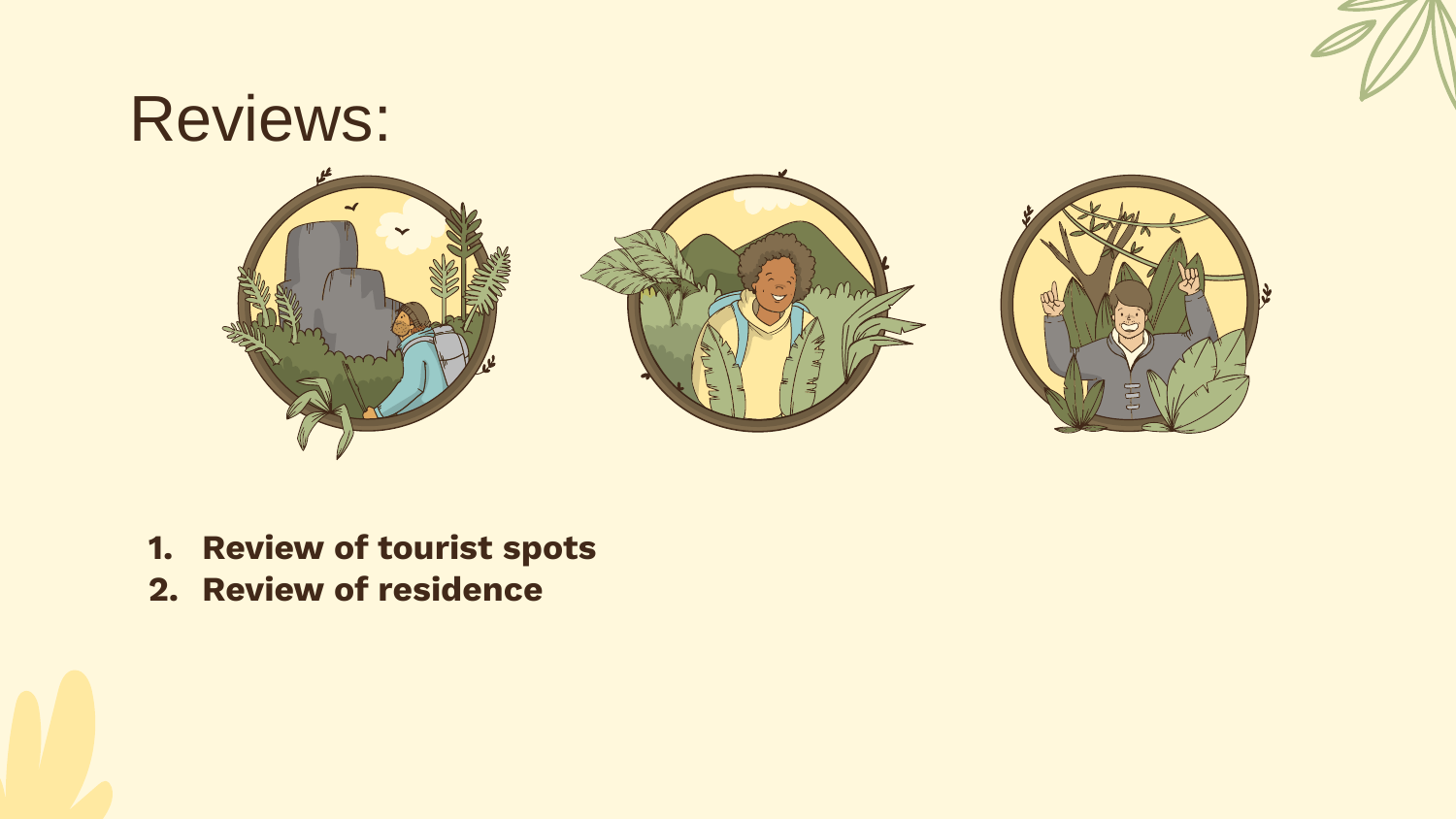

# Reviews:

Review of tourist spots
Review of residence